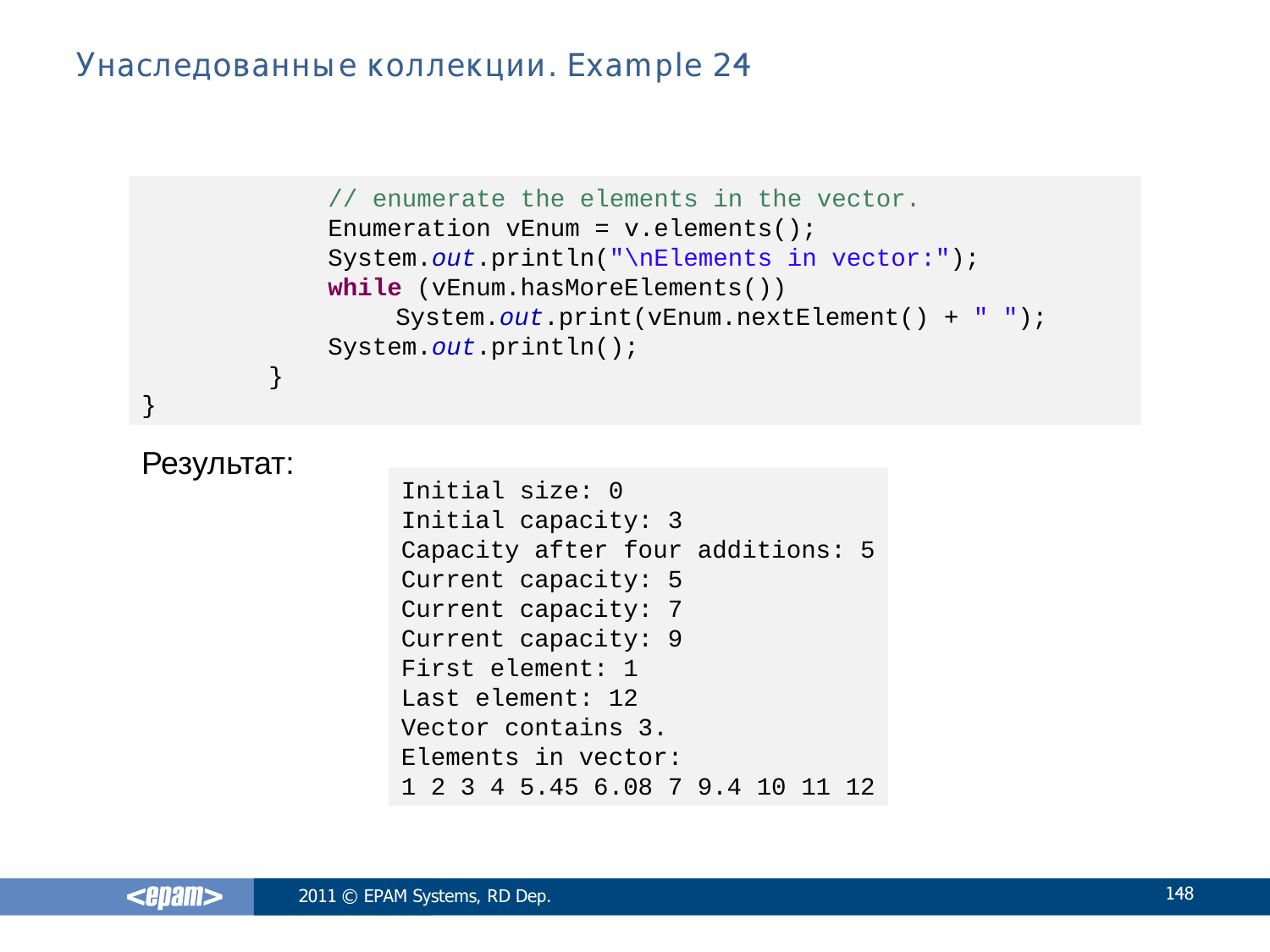

# Унаследованные коллекции. Example 24
	    // enumerate the elements in the vector.
	    Enumeration vEnum = v.elements();
	    System.out.println("\nElements in vector:");
	    while (vEnum.hasMoreElements())
		System.out.print(vEnum.nextElement() + " ");
	    System.out.println();
	}
}
Результат:
Initial size: 0
Initial capacity: 3
Capacity after four additions: 5
Current capacity: 5
Current capacity: 7
Current capacity: 9
First element: 1
Last element: 12
Vector contains 3.
Elements in vector:
1 2 3 4 5.45 6.08 7 9.4 10 11 12
148
2011 © EPAM Systems, RD Dep.